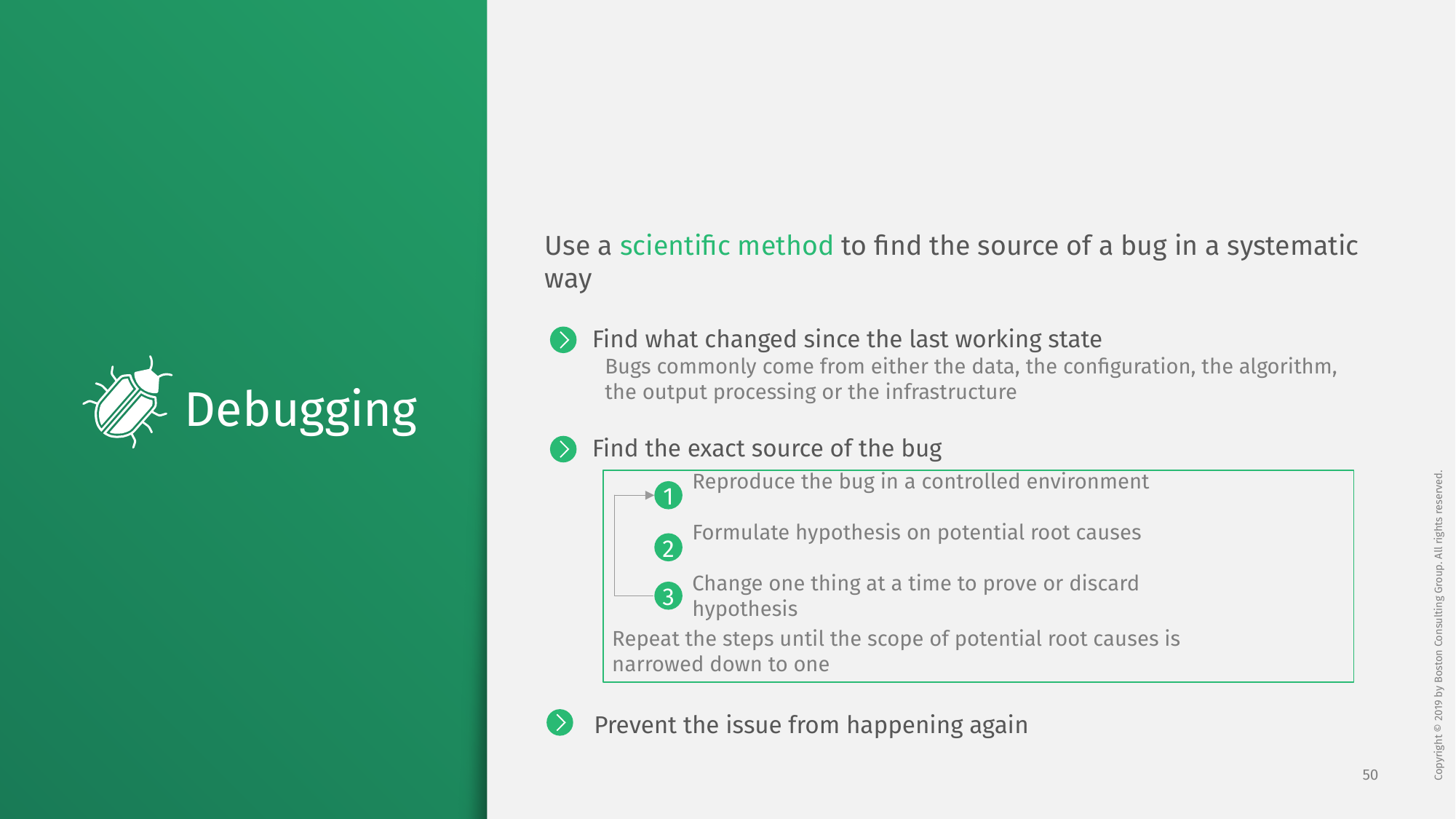

Use a scientific method to find the source of a bug in a systematic way
# Debugging

Find what changed since the last working state
Bugs commonly come from either the data, the configuration, the algorithm, the output processing or the infrastructure

Find the exact source of the bug

Reproduce the bug in a controlled environment

Formulate hypothesis on potential root causes

Change one thing at a time to prove or discard hypothesis

1
2
3
Repeat the steps until the scope of potential root causes is narrowed down to one
Prevent the issue from happening again